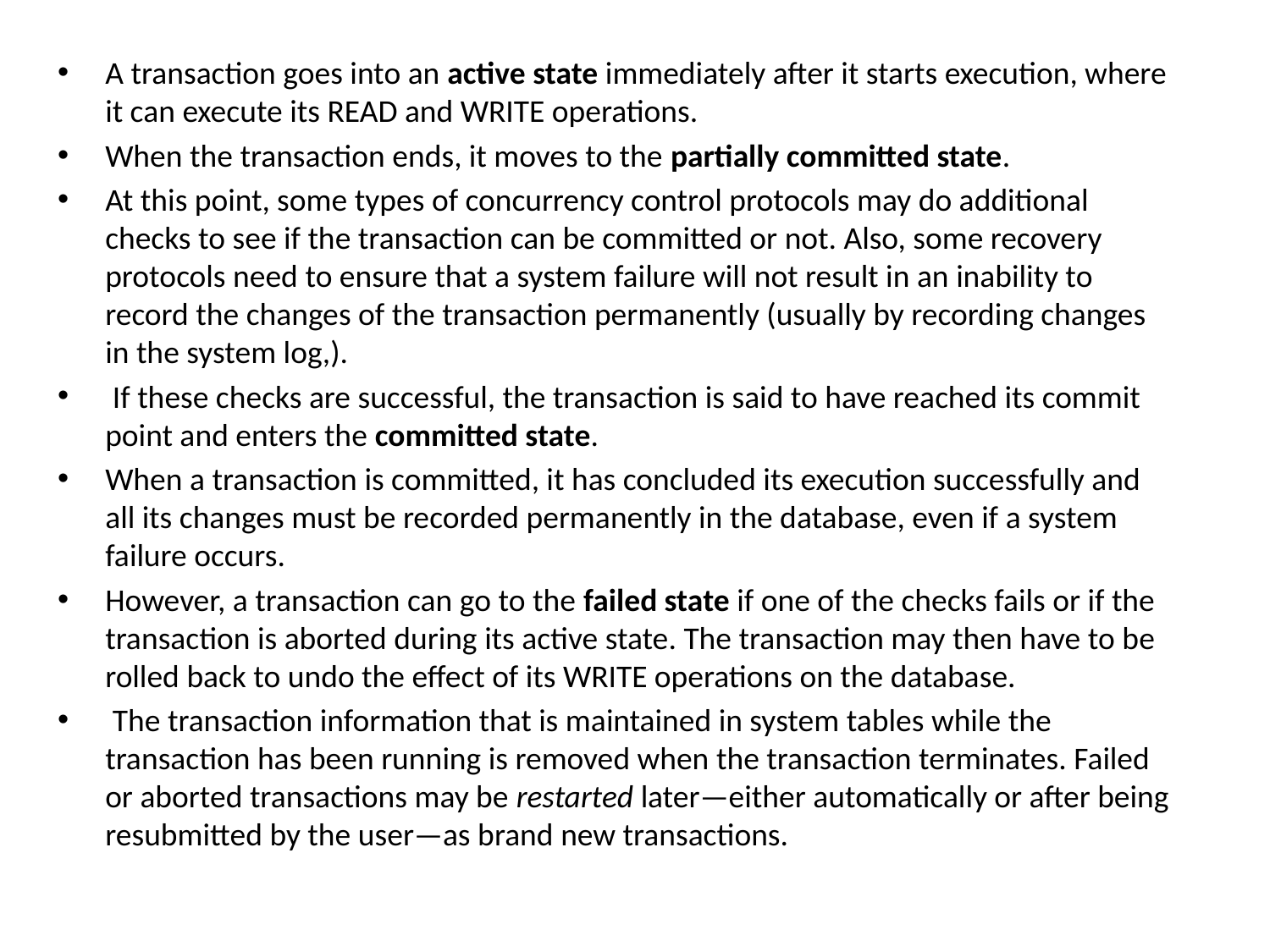

A transaction goes into an active state immediately after it starts execution, where it can execute its READ and WRITE operations.
When the transaction ends, it moves to the partially committed state.
At this point, some types of concurrency control protocols may do additional checks to see if the transaction can be committed or not. Also, some recovery protocols need to ensure that a system failure will not result in an inability to record the changes of the transaction permanently (usually by recording changes in the system log,).
 If these checks are successful, the transaction is said to have reached its commit point and enters the committed state.
When a transaction is committed, it has concluded its execution successfully and all its changes must be recorded permanently in the database, even if a system failure occurs.
However, a transaction can go to the failed state if one of the checks fails or if the transaction is aborted during its active state. The transaction may then have to be rolled back to undo the effect of its WRITE operations on the database.
 The transaction information that is maintained in system tables while the transaction has been running is removed when the transaction terminates. Failed or aborted transactions may be restarted later—either automatically or after being resubmitted by the user—as brand new transactions.